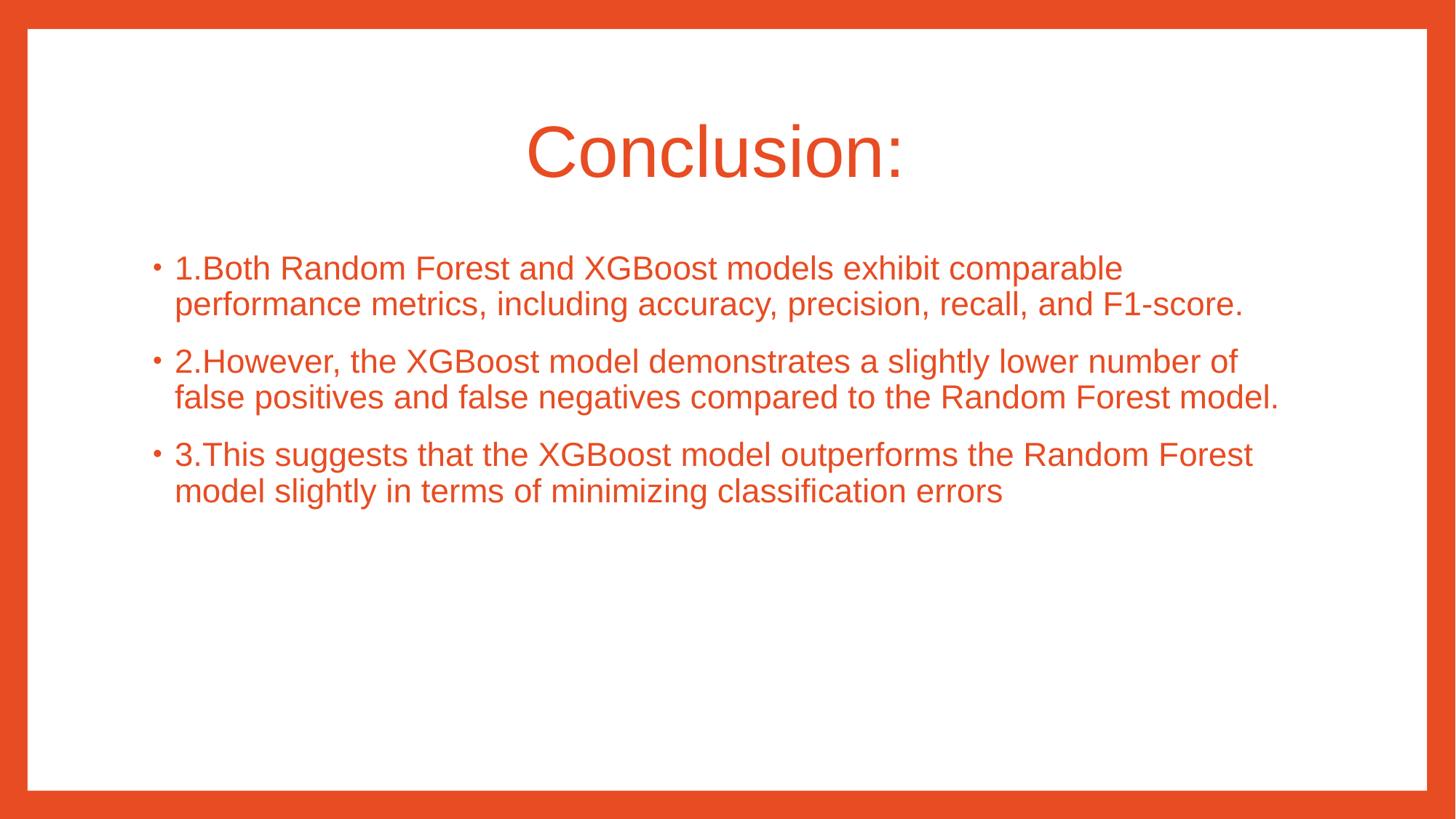

# Conclusion:
1.Both Random Forest and XGBoost models exhibit comparable performance metrics, including accuracy, precision, recall, and F1-score.
2.However, the XGBoost model demonstrates a slightly lower number of false positives and false negatives compared to the Random Forest model.
3.This suggests that the XGBoost model outperforms the Random Forest model slightly in terms of minimizing classification errors